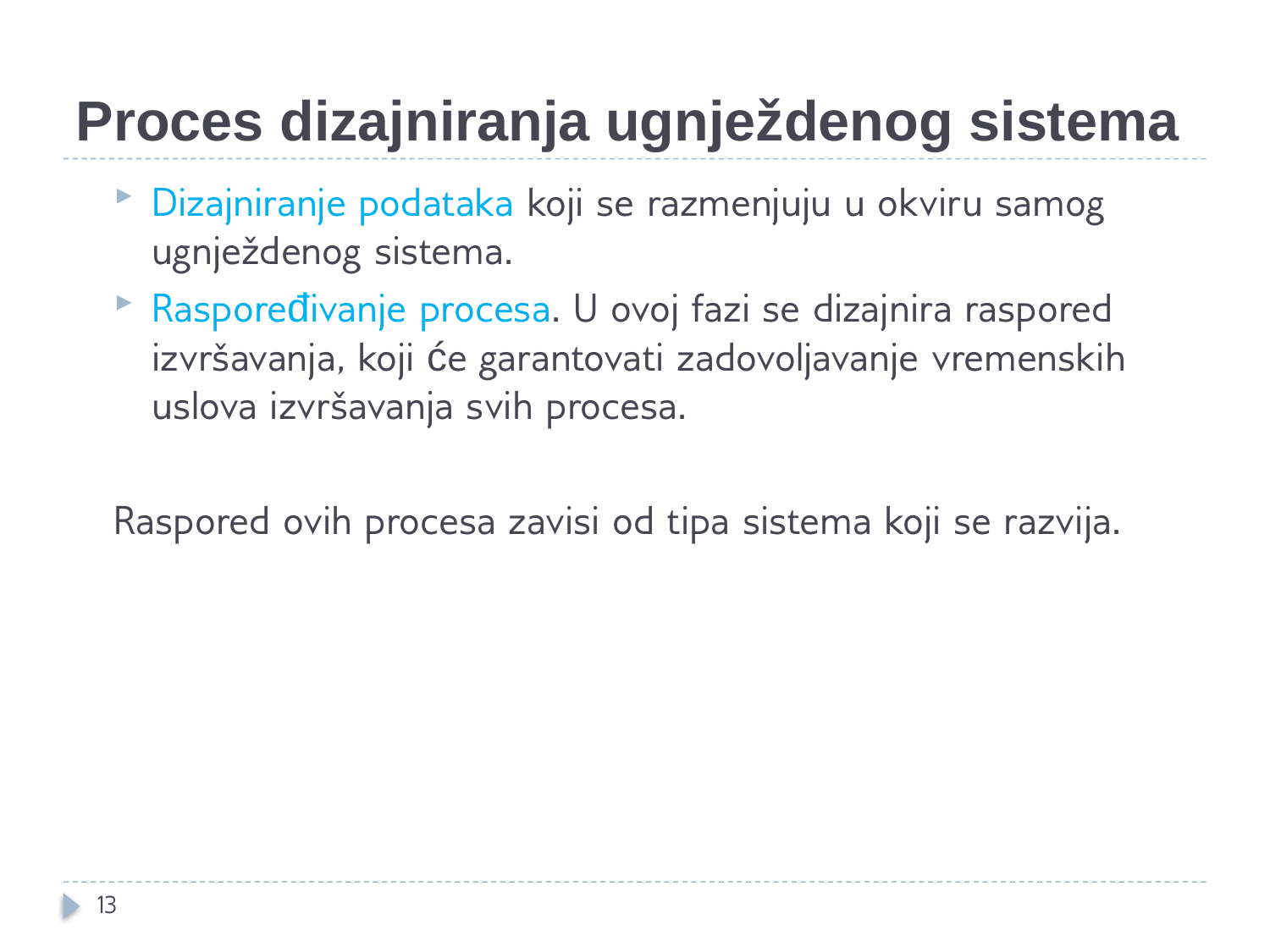

# Proces dizajniranja ugnježdenog sistema
Dizajniranje podataka koji se razmenjuju u okviru samog ugnježdenog sistema.
Raspoređivanje procesa. U ovoj fazi se dizajnira raspored izvršavanja, koji će garantovati zadovoljavanje vremenskih uslova izvršavanja svih procesa.

Raspored ovih procesa zavisi od tipa sistema koji se razvija.
13